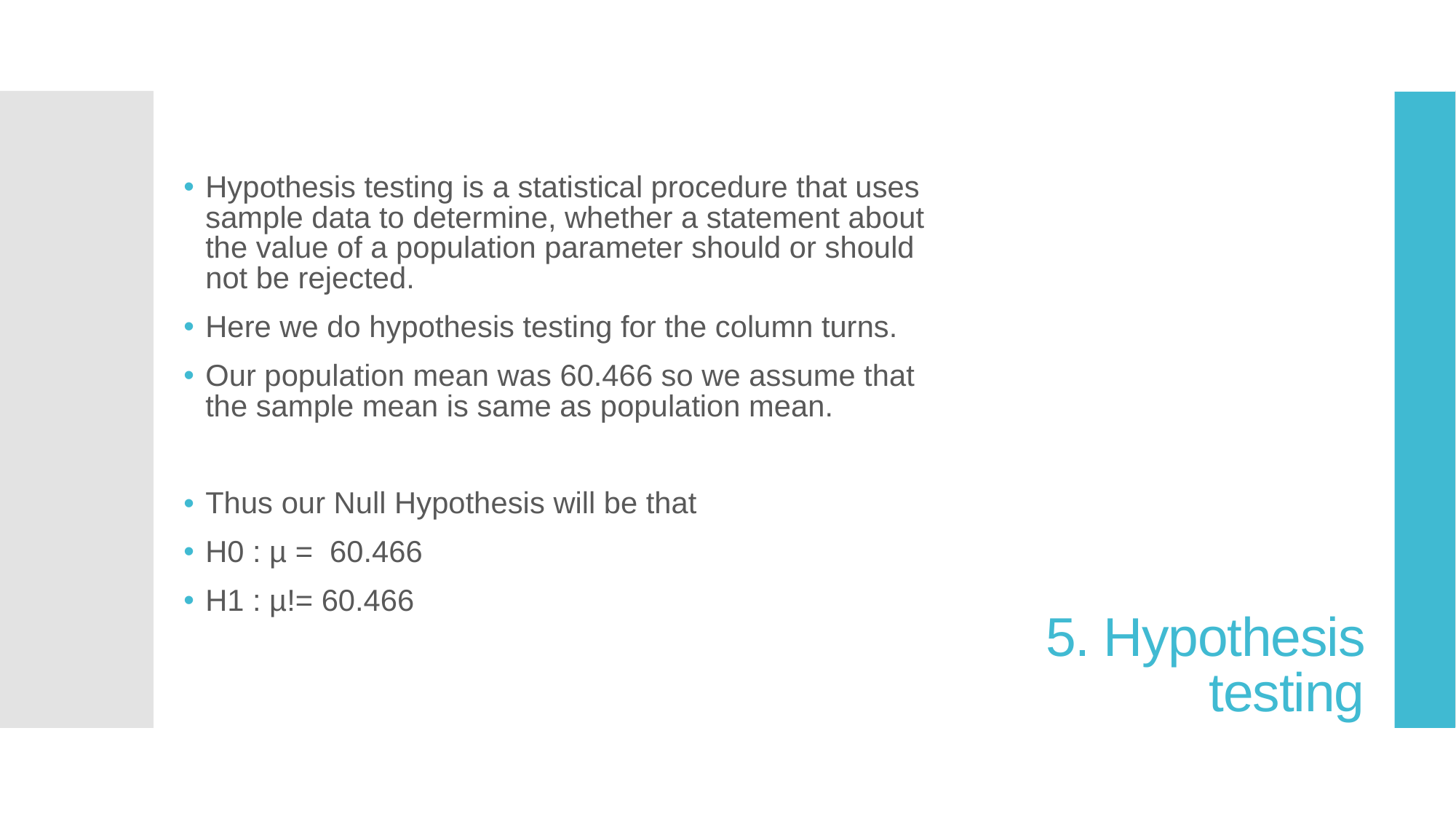

Hypothesis testing is a statistical procedure that uses sample data to determine, whether a statement about the value of a population parameter should or should not be rejected.
Here we do hypothesis testing for the column turns.
Our population mean was 60.466 so we assume that the sample mean is same as population mean.

Thus our Null Hypothesis will be that
H0 : µ =  60.466
H1 : µ!= 60.466

5. Hypothesis testing